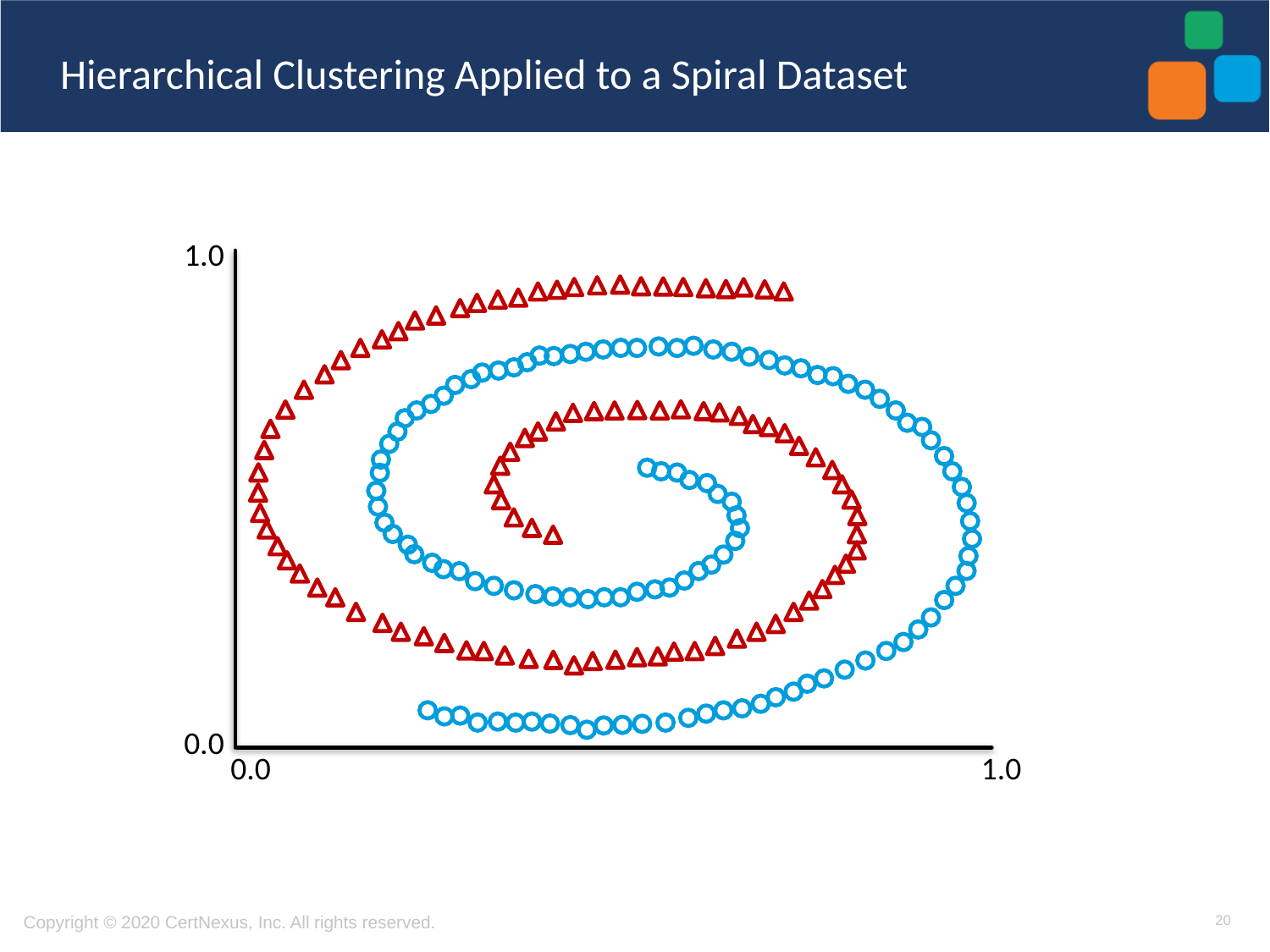

# Hierarchical Clustering Applied to a Spiral Dataset
1.0

0.0

0.0
1.0
20